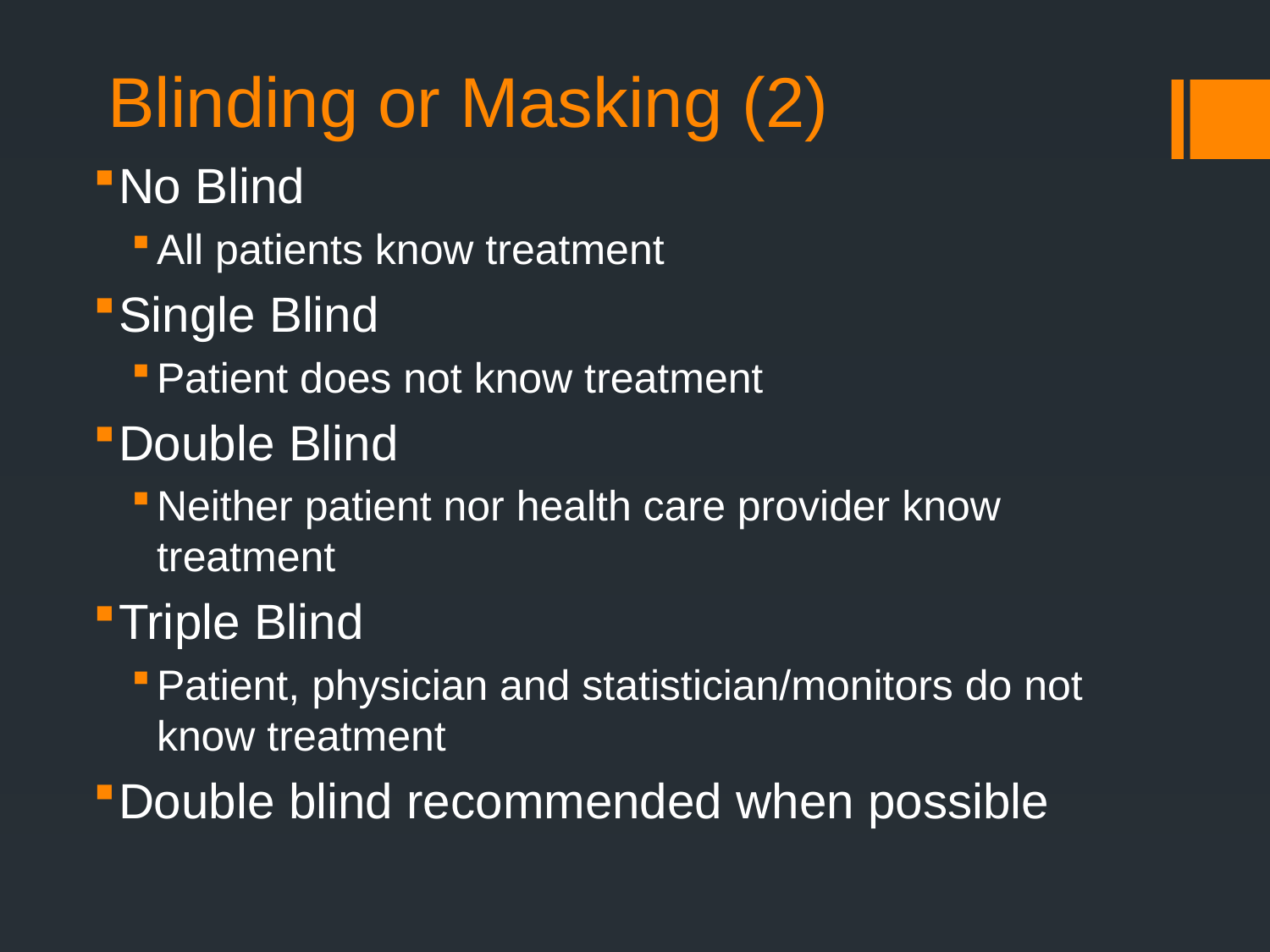

# Blinding or Masking (2)
No Blind
All patients know treatment
Single Blind
Patient does not know treatment
Double Blind
Neither patient nor health care provider know treatment
Triple Blind
Patient, physician and statistician/monitors do not know treatment
Double blind recommended when possible